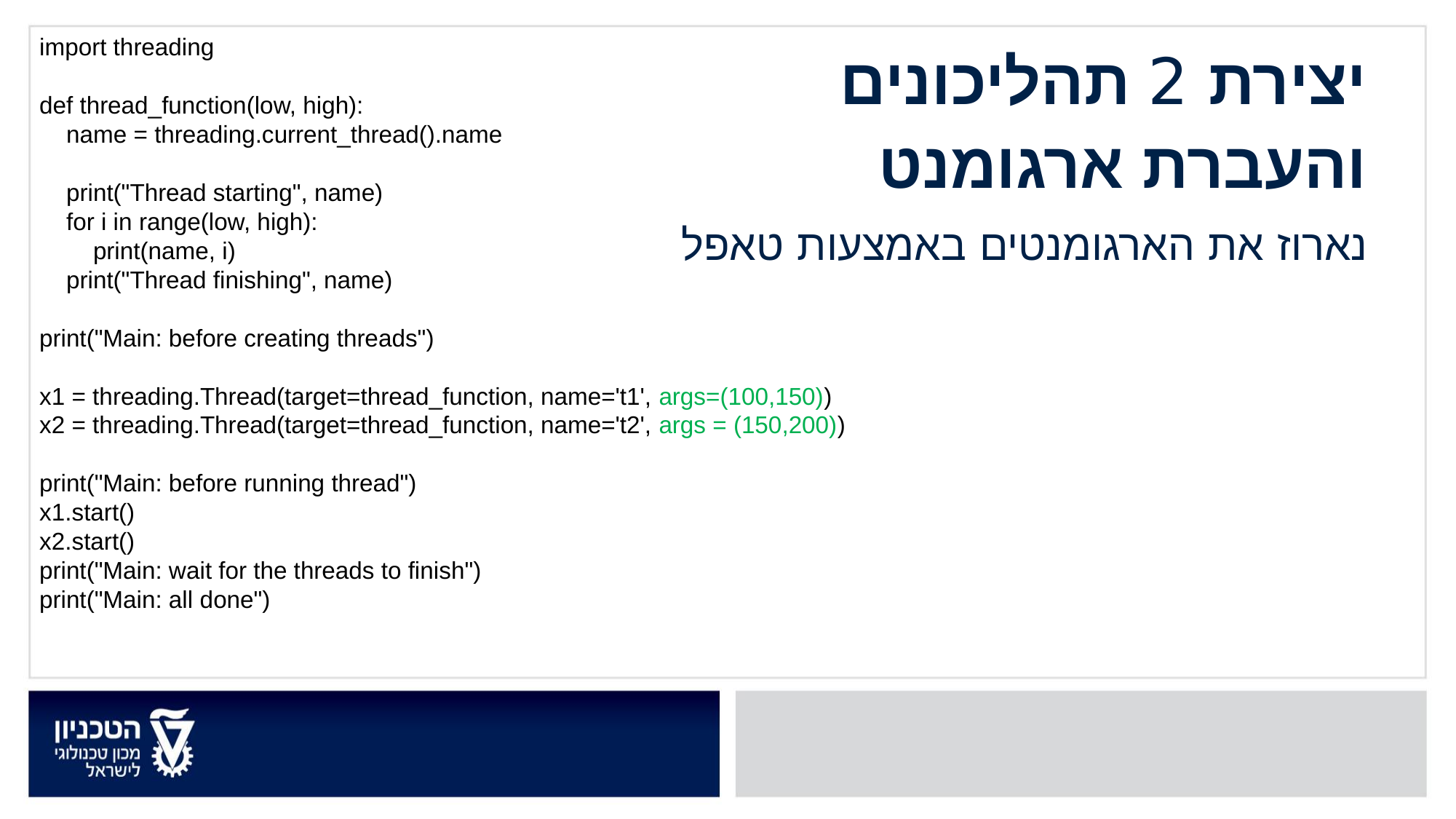

import threading

def thread_function(low, high):
    name = threading.current_thread().name

    print("Thread starting", name)
    for i in range(low, high):
        print(name, i)
    print("Thread finishing", name)

print("Main: before creating threads")

x1 = threading.Thread(target=thread_function, name='t1', args=(100,150))
x2 = threading.Thread(target=thread_function, name='t2', args = (150,200))

print("Main: before running thread")
x1.start()
x2.start()
print("Main: wait for the threads to finish")
print("Main: all done")

יצירת 2 תהליכונים
והעברת ארגומנט
נארוז את הארגומנטים באמצעות טאפל